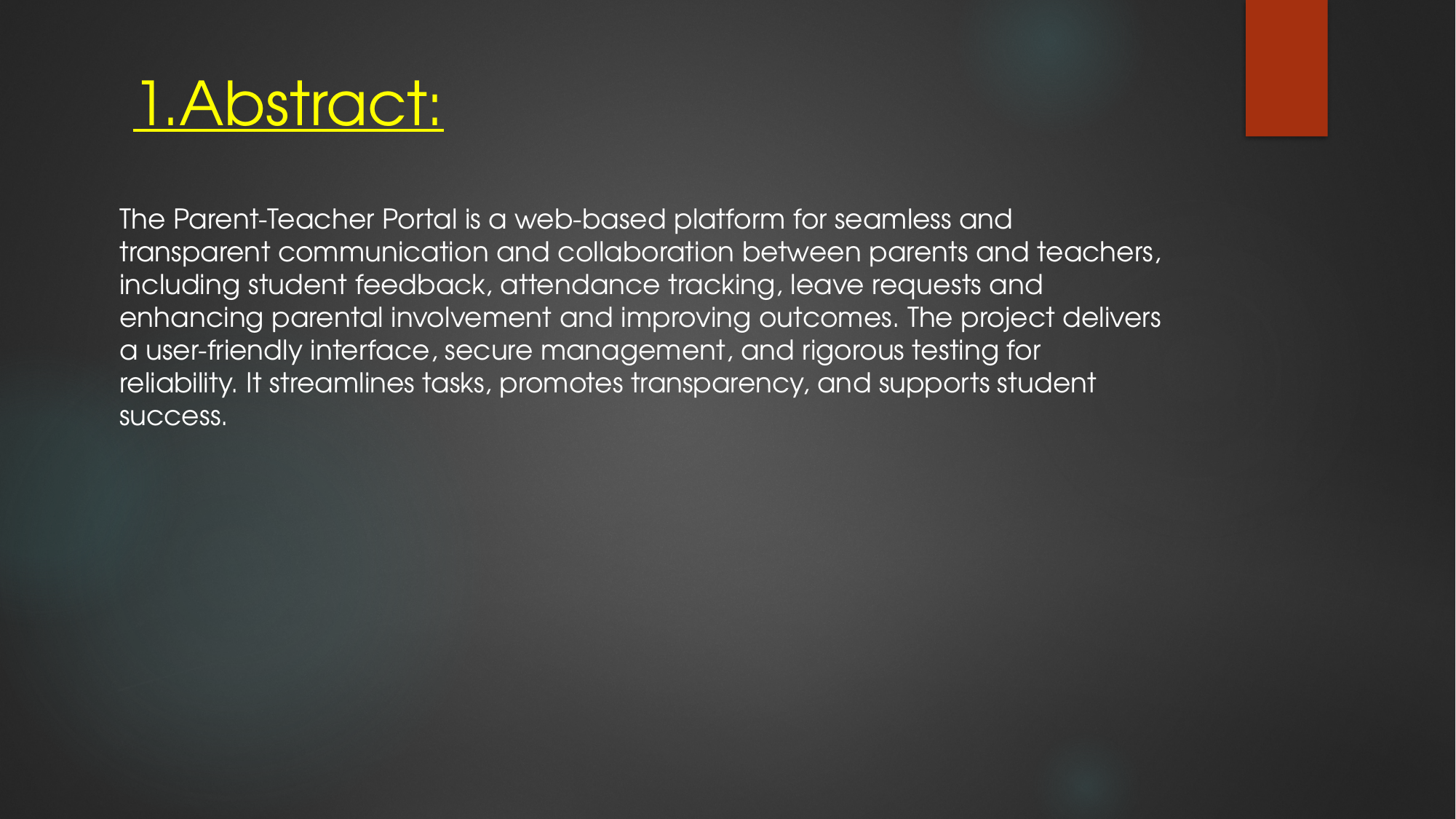

# 1.Abstract:
The Parent-Teacher Portal is a web-based platform for seamless and transparent communication and collaboration between parents and teachers, including student feedback, attendance tracking, leave requests and enhancing parental involvement and improving outcomes. The project delivers a user-friendly interface, secure management, and rigorous testing for reliability. It streamlines tasks, promotes transparency, and supports student success.